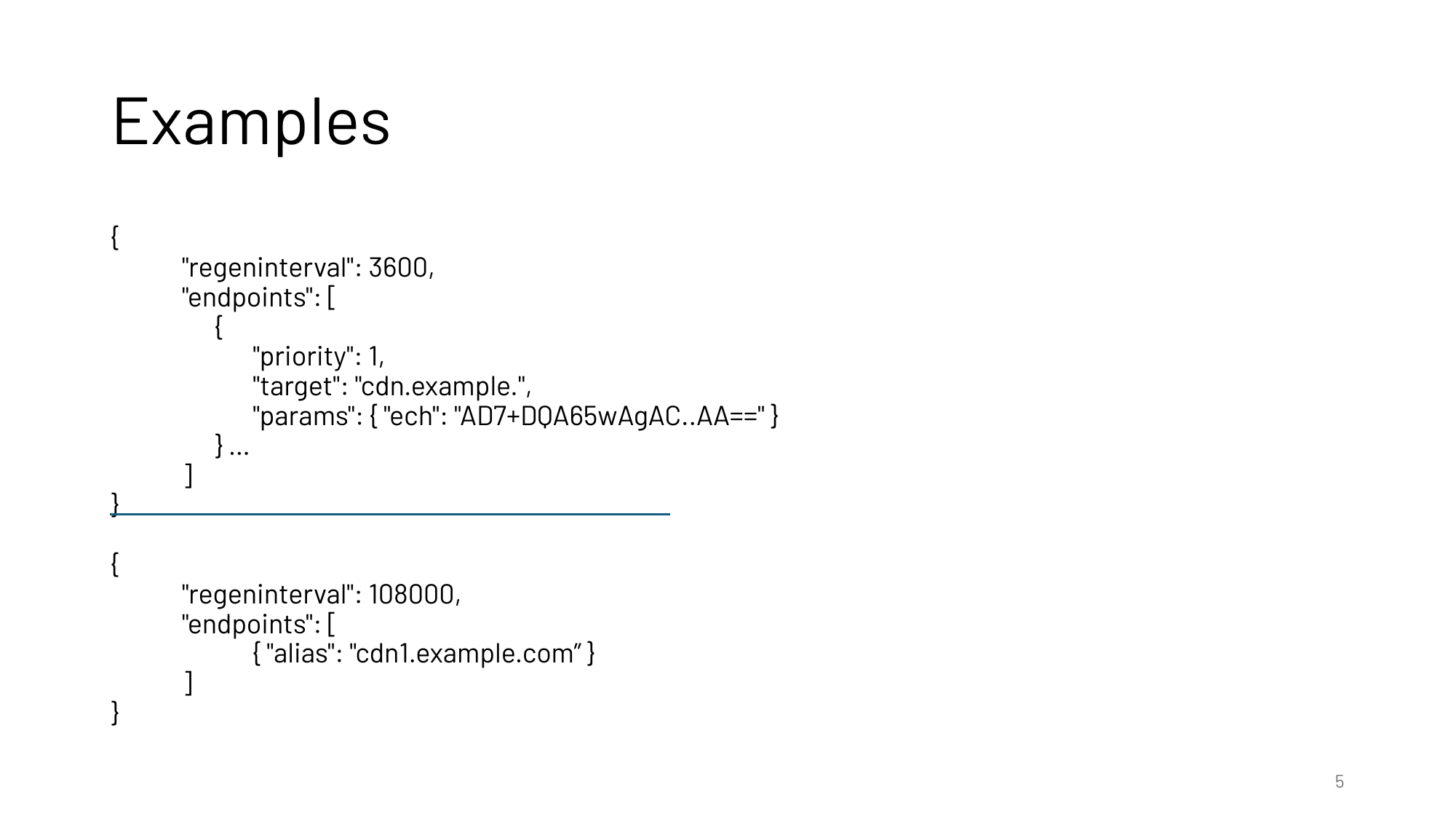

# Examples
{
	"regeninterval": 3600,
	"endpoints": [
	      {
		"priority": 1,
		"target": "cdn.example.",
		"params": { "ech": "AD7+DQA65wAgAC..AA==" }
	      } …
	]
}
{
	"regeninterval": 108000,
	"endpoints": [
		{ "alias": "cdn1.example.com” }
	]
}
5